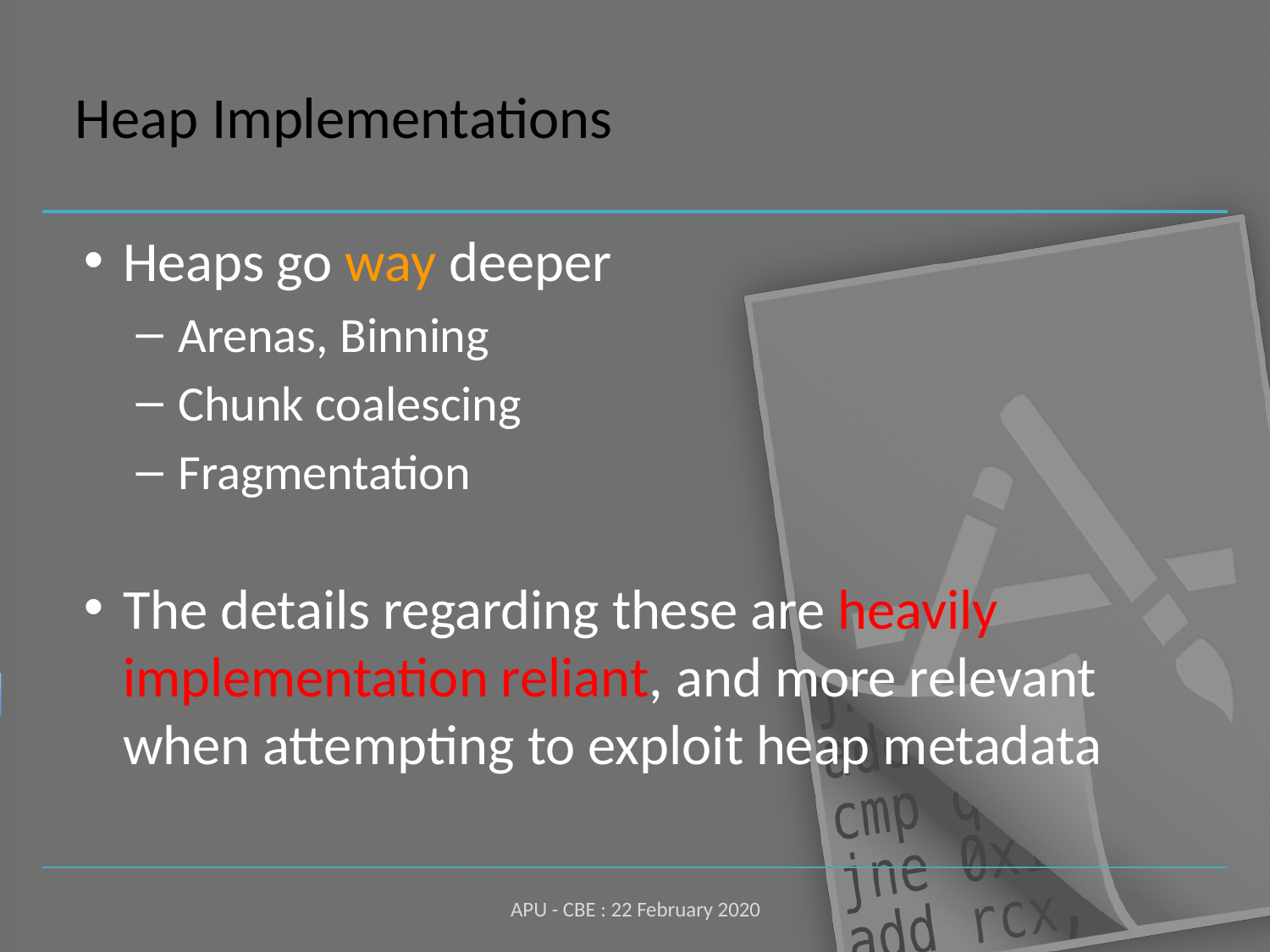

# Heap Implementations

Heaps go way deeper
Arenas, Binning
Chunk coalescing
Fragmentation

The details regarding these are heavily  implementation reliant, and more relevant  when attempting to exploit heap metadata

APU - CBE : 22 February 2020